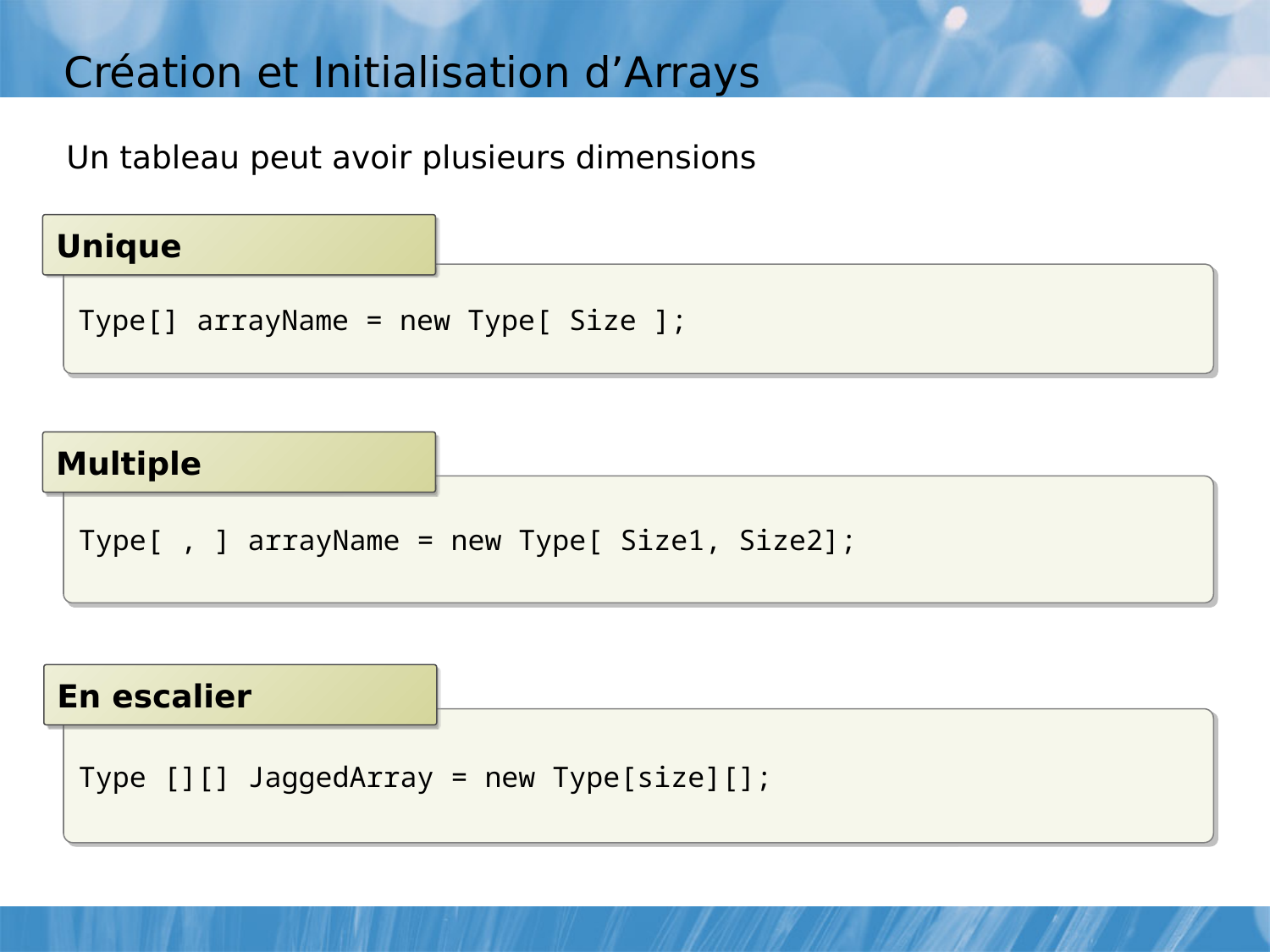

# Création et Initialisation d’Arrays
Un tableau peut avoir plusieurs dimensions
Unique
Type[] arrayName = new Type[ Size ];
Multiple
Type[ , ] arrayName = new Type[ Size1, Size2];
En escalier
Type [][] JaggedArray = new Type[size][];